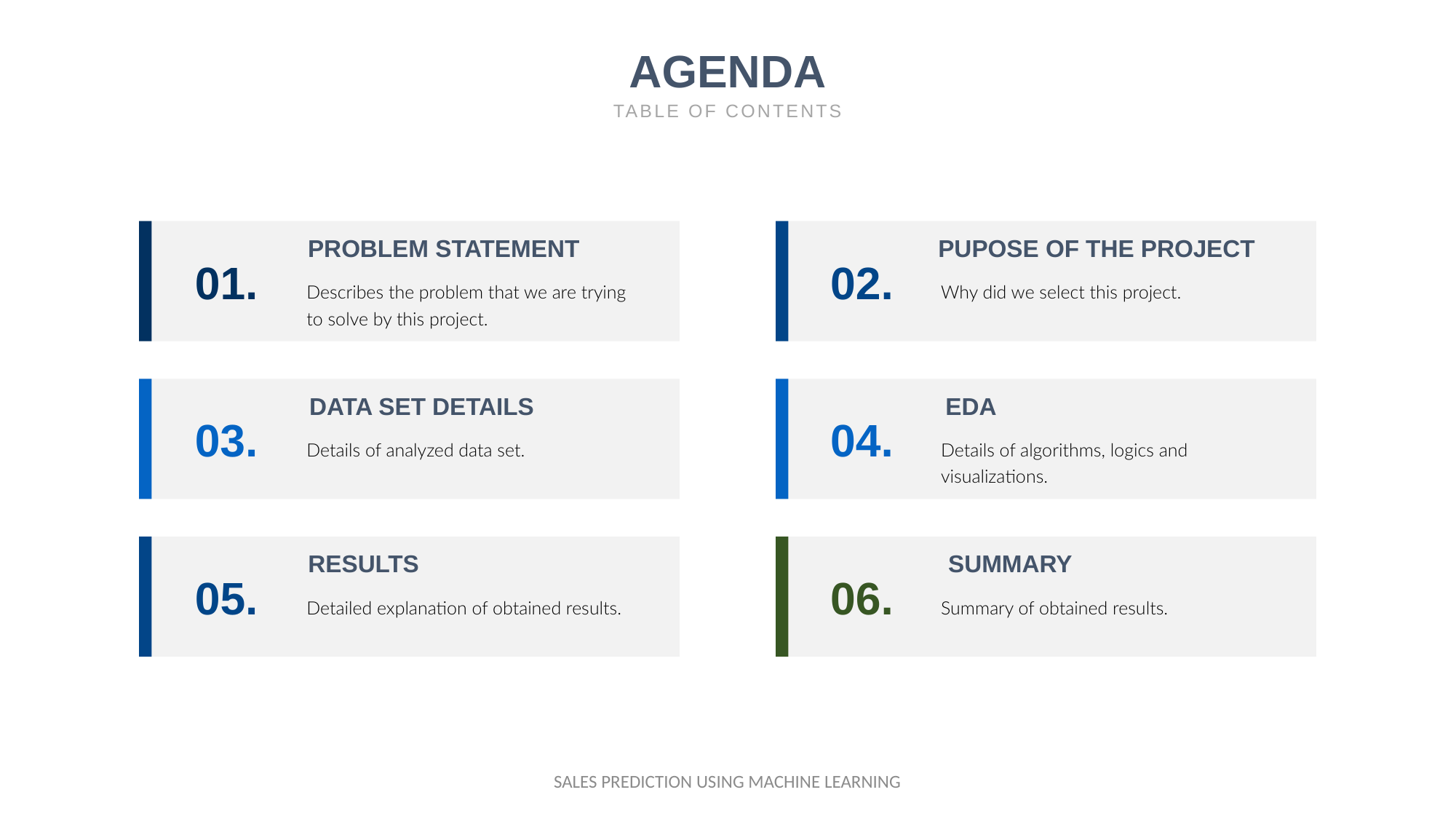

AGENDA
TABLE OF CONTENTS

PROBLEM STATEMENT
PUPOSE OF THE PROJECT
01.
02.
Describes the problem that we are trying to solve by this project.
Why did we select this project.

DATA SET DETAILS
EDA
03.
04.
Details of analyzed data set.
Details of algorithms, logics and visualizations.

RESULTS
SUMMARY
05.
06.
Detailed explanation of obtained results.
Summary of obtained results.
SALES PREDICTION USING MACHINE LEARNING